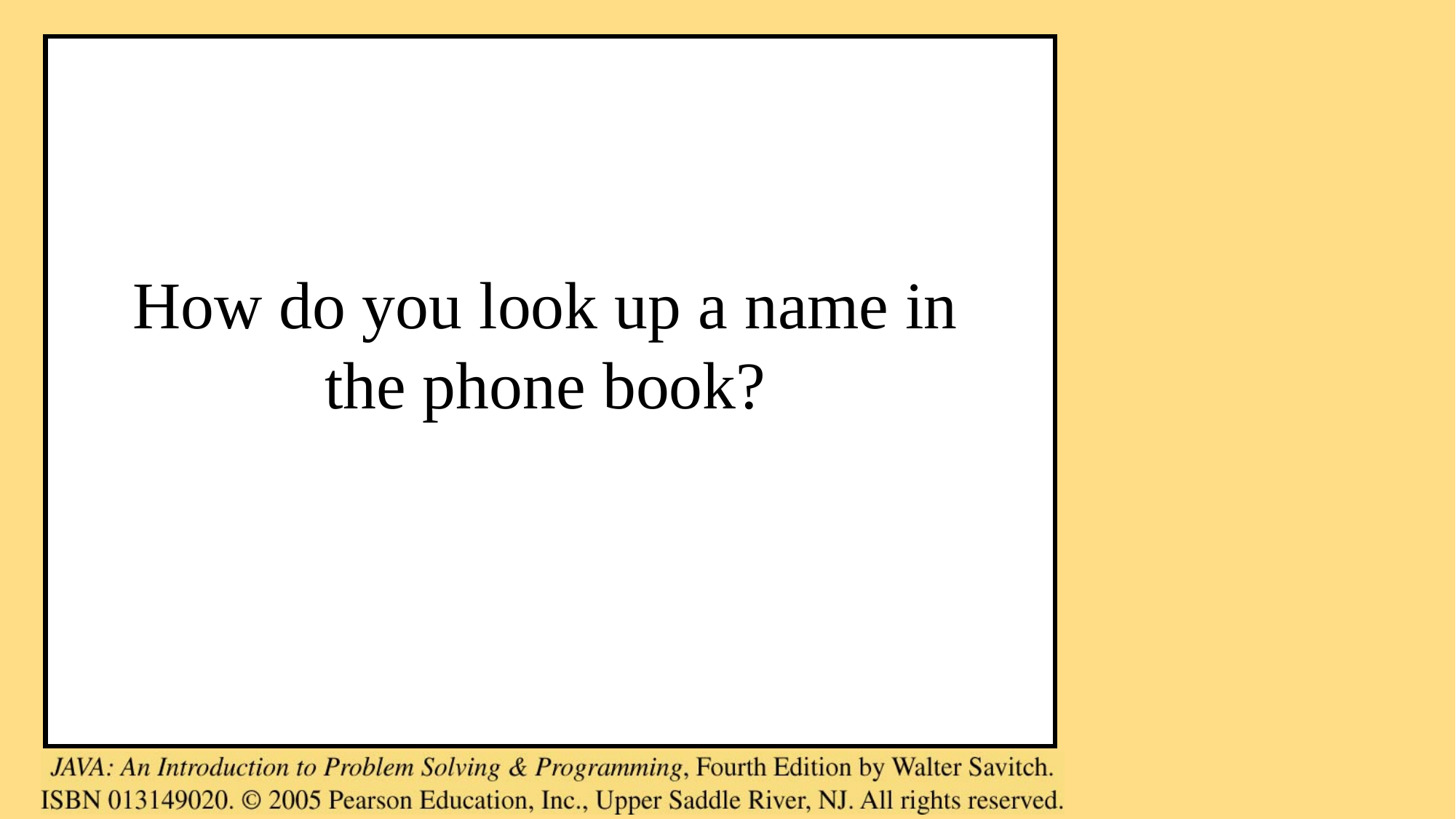

# How do you look up a name in the phone book?